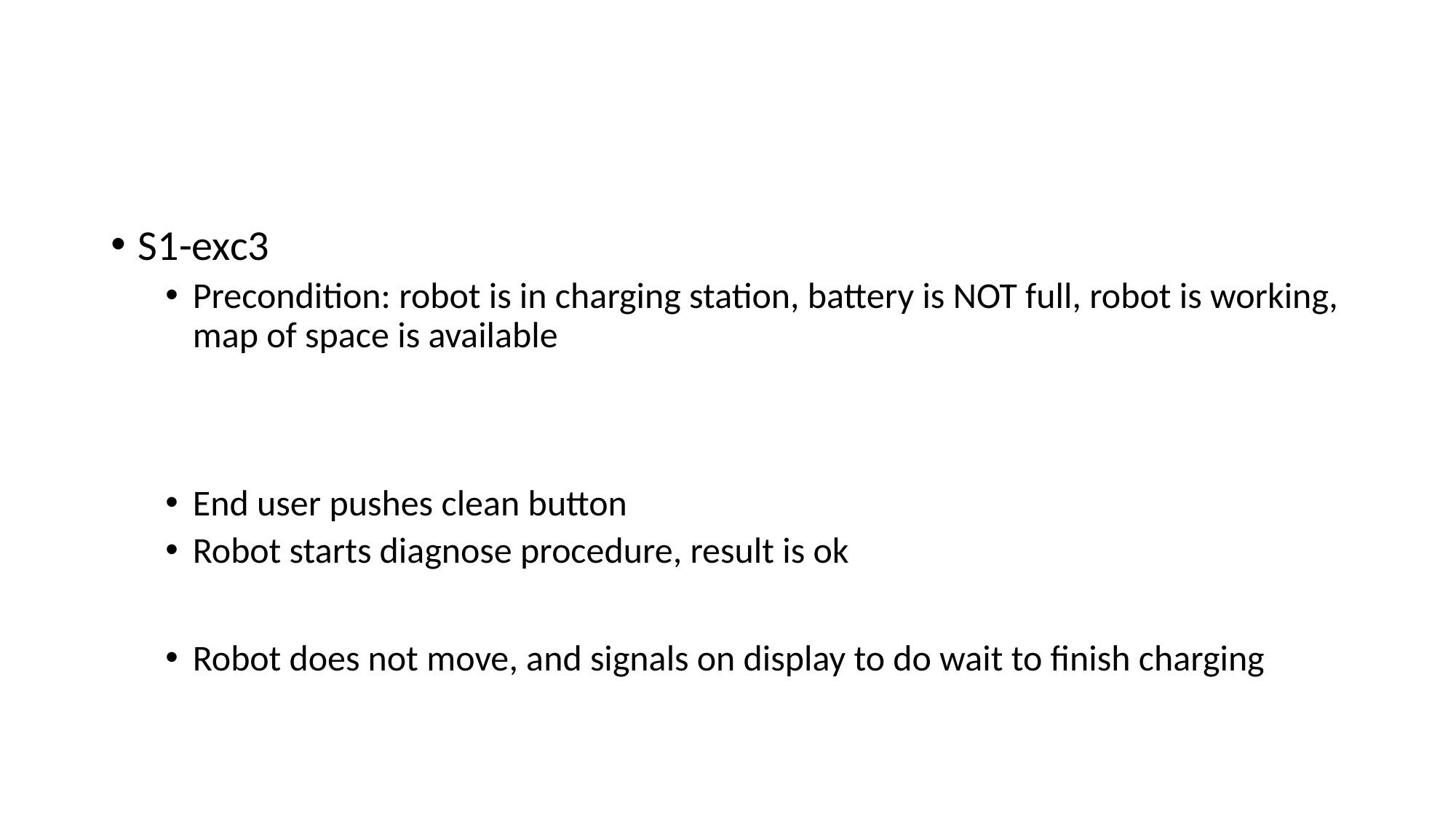

#
S1-exc3
Precondition: robot is in charging station, battery is NOT full, robot is working, map of space is available

End user pushes clean button
Robot starts diagnose procedure, result is ok

Robot does not move, and signals on display to do wait to finish charging